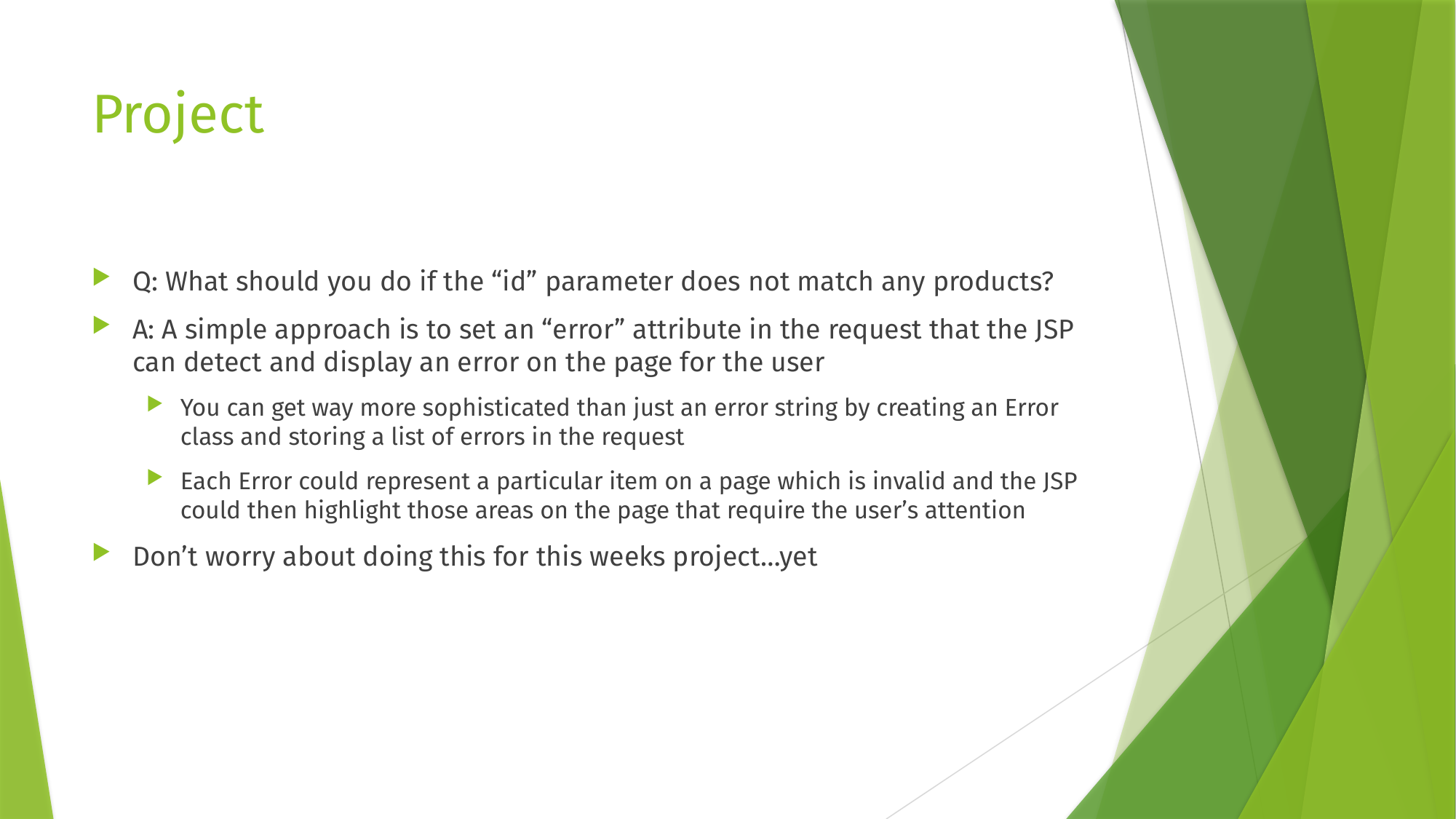

# Project
Q: What should you do if the “id” parameter does not match any products?
A: A simple approach is to set an “error” attribute in the request that the JSP can detect and display an error on the page for the user
You can get way more sophisticated than just an error string by creating an Error class and storing a list of errors in the request
Each Error could represent a particular item on a page which is invalid and the JSP could then highlight those areas on the page that require the user’s attention
Don’t worry about doing this for this weeks project…yet